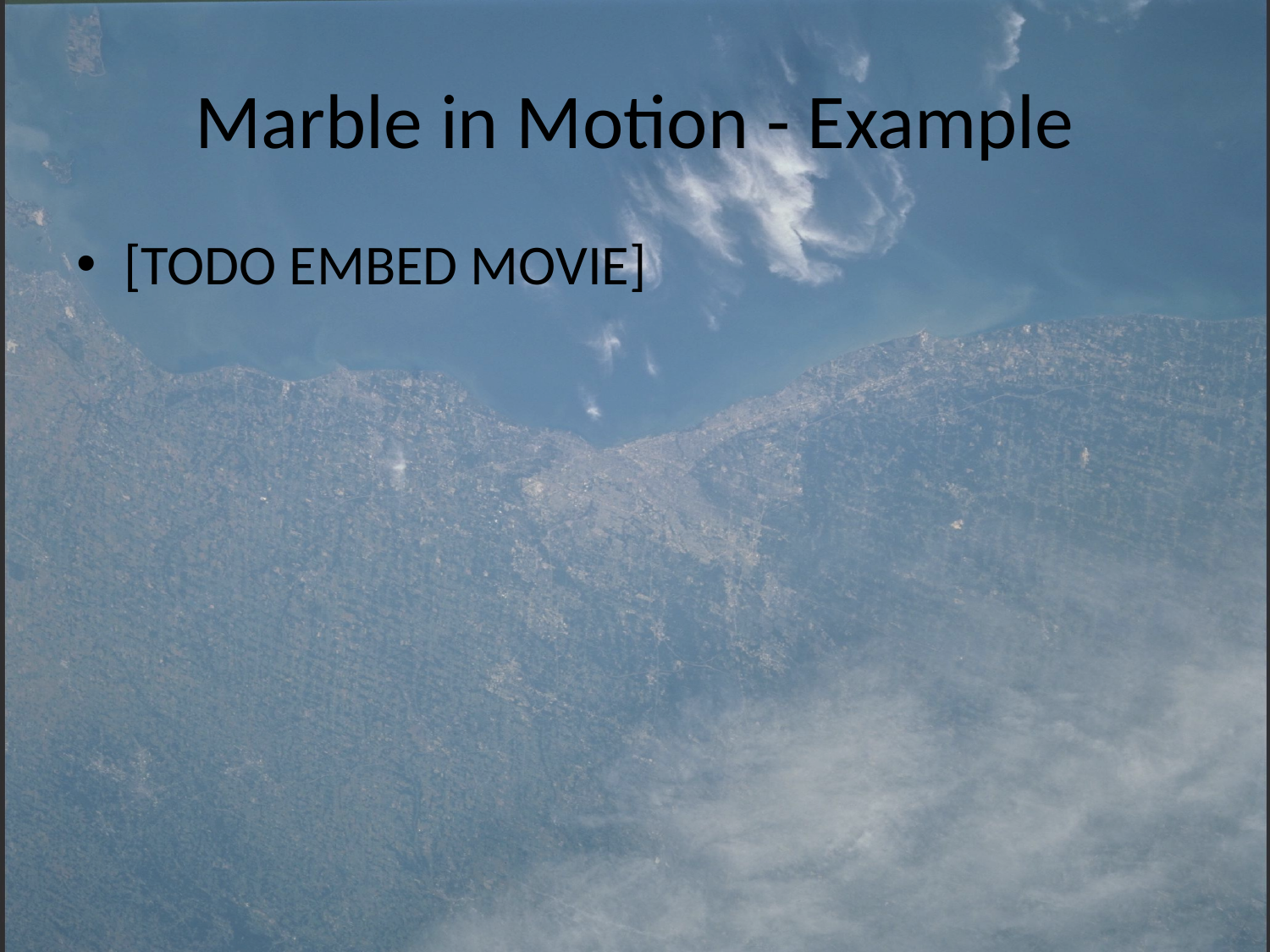

# Marble in Motion - Example
[TODO EMBED MOVIE]